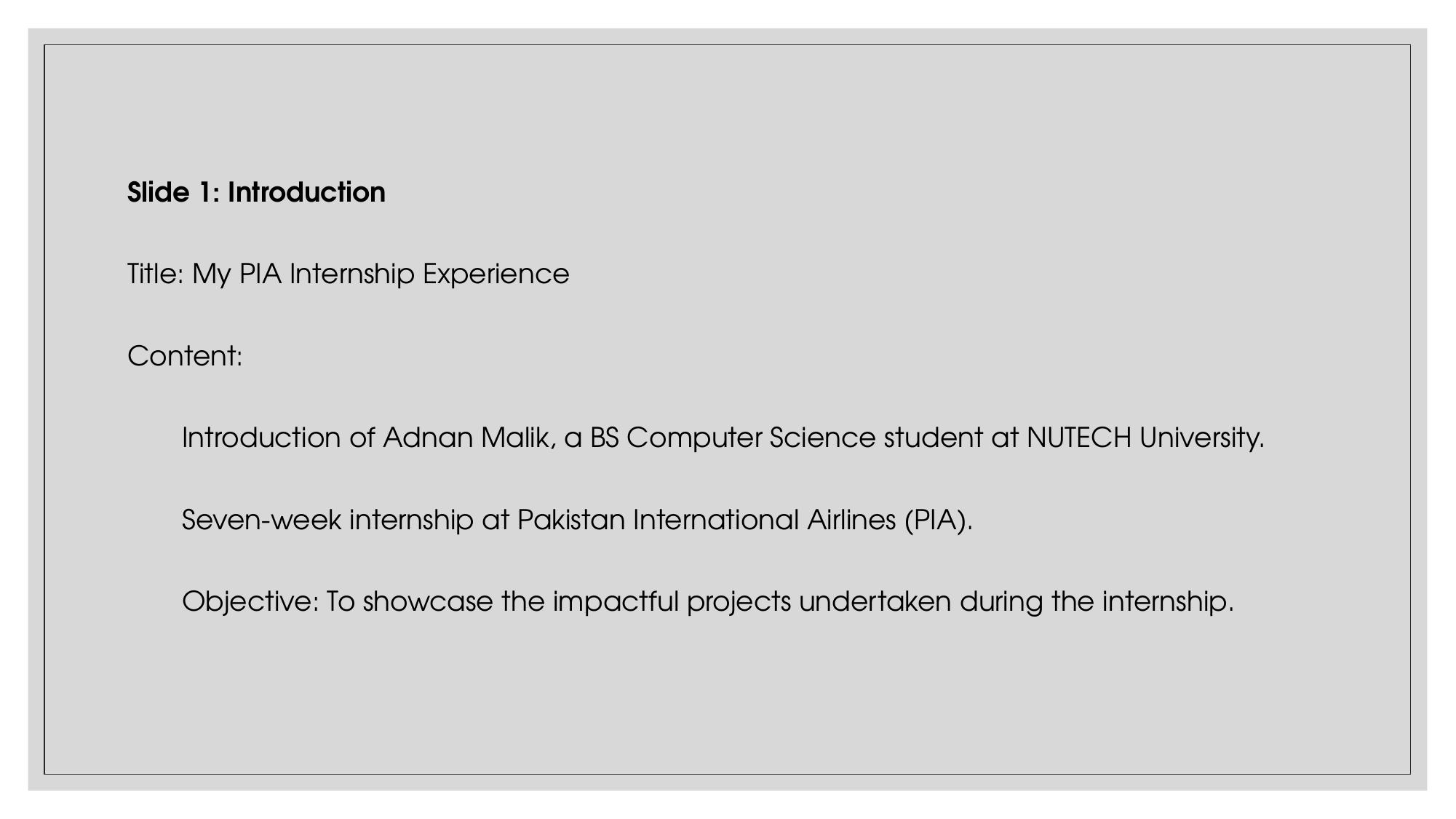

Slide 1: Introduction
Title: My PIA Internship Experience
Content:
Introduction of Adnan Malik, a BS Computer Science student at NUTECH University.
Seven-week internship at Pakistan International Airlines (PIA).
Objective: To showcase the impactful projects undertaken during the internship.